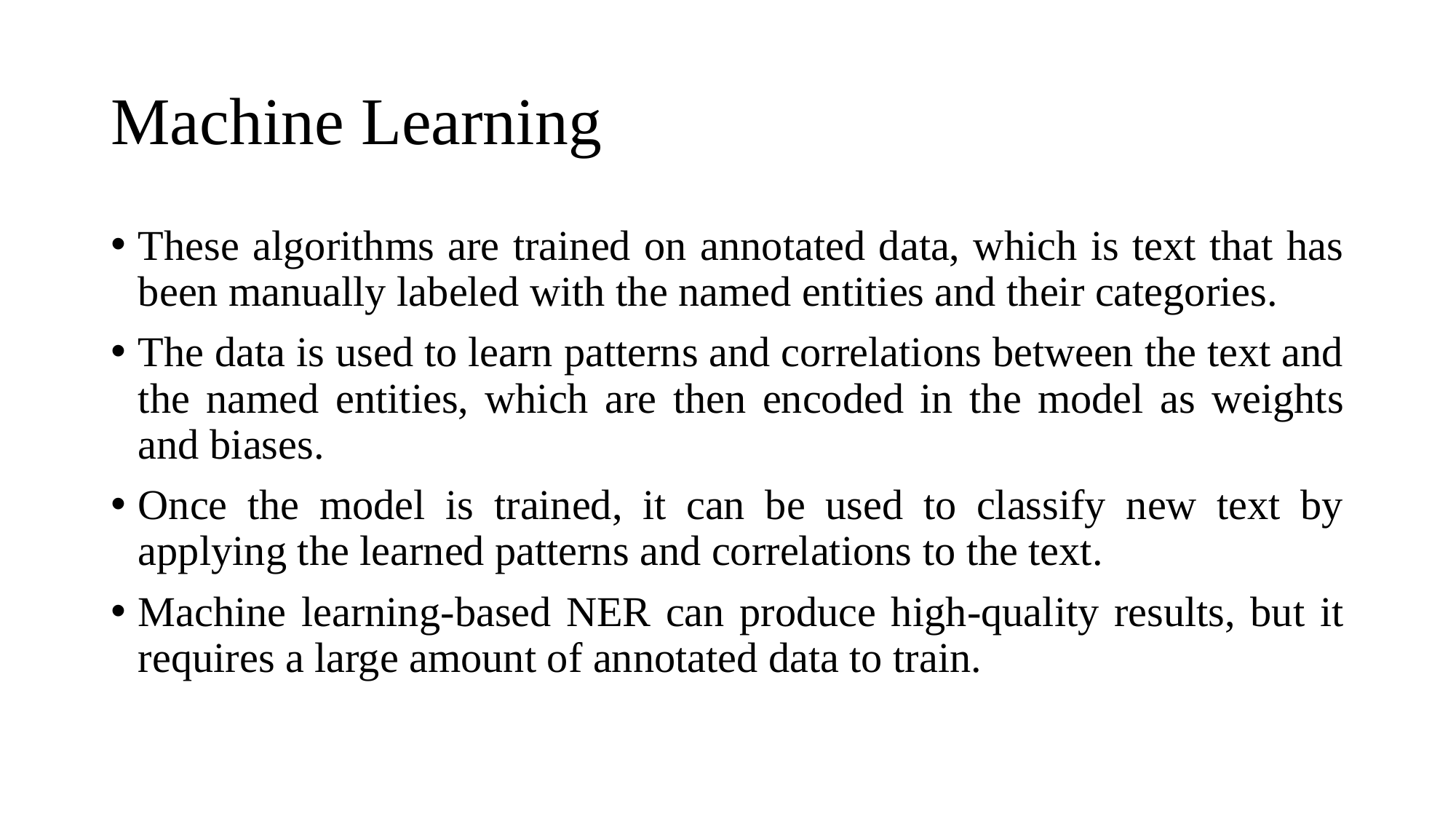

# Machine Learning
These algorithms are trained on annotated data, which is text that has been manually labeled with the named entities and their categories.
The data is used to learn patterns and correlations between the text and the named entities, which are then encoded in the model as weights and biases.
Once the model is trained, it can be used to classify new text by applying the learned patterns and correlations to the text.
Machine learning-based NER can produce high-quality results, but it requires a large amount of annotated data to train.